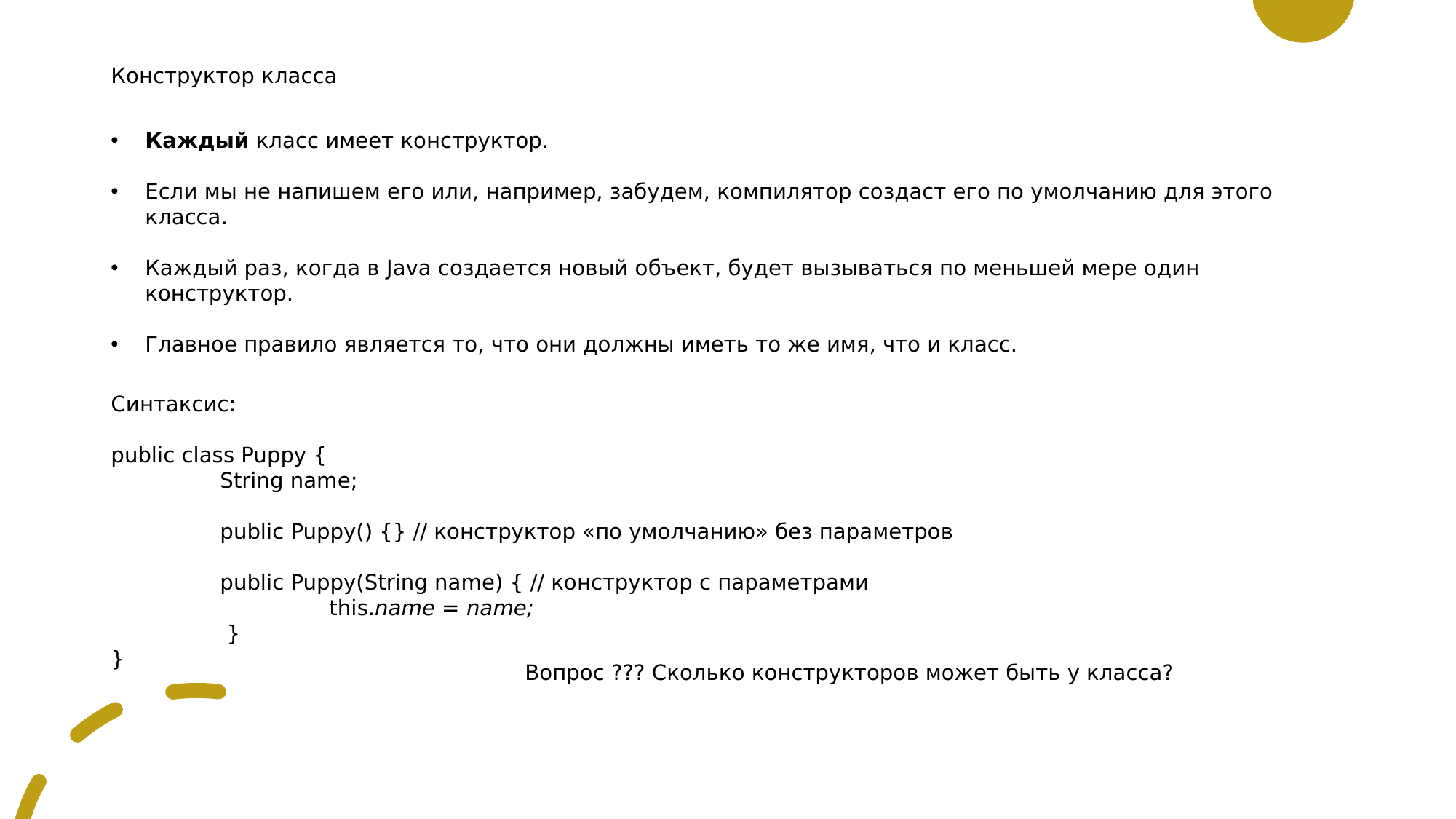

# Конструктор класса
Каждый класс имеет конструктор.

Если мы не напишем его или, например, забудем, компилятор создаст его по умолчанию для этого класса.

Каждый раз, когда в Java создается новый объект, будет вызываться по меньшей мере один конструктор.

Главное правило является то, что они должны иметь то же имя, что и класс.
Синтаксис:

public class Puppy {
	String name;

	public Puppy() {} // конструктор «по умолчанию» без параметров

	public Puppy(String name) { // конструктор с параметрами
		this.name = name;
	 }
}
Вопрос ??? Сколько конструкторов может быть у класса?